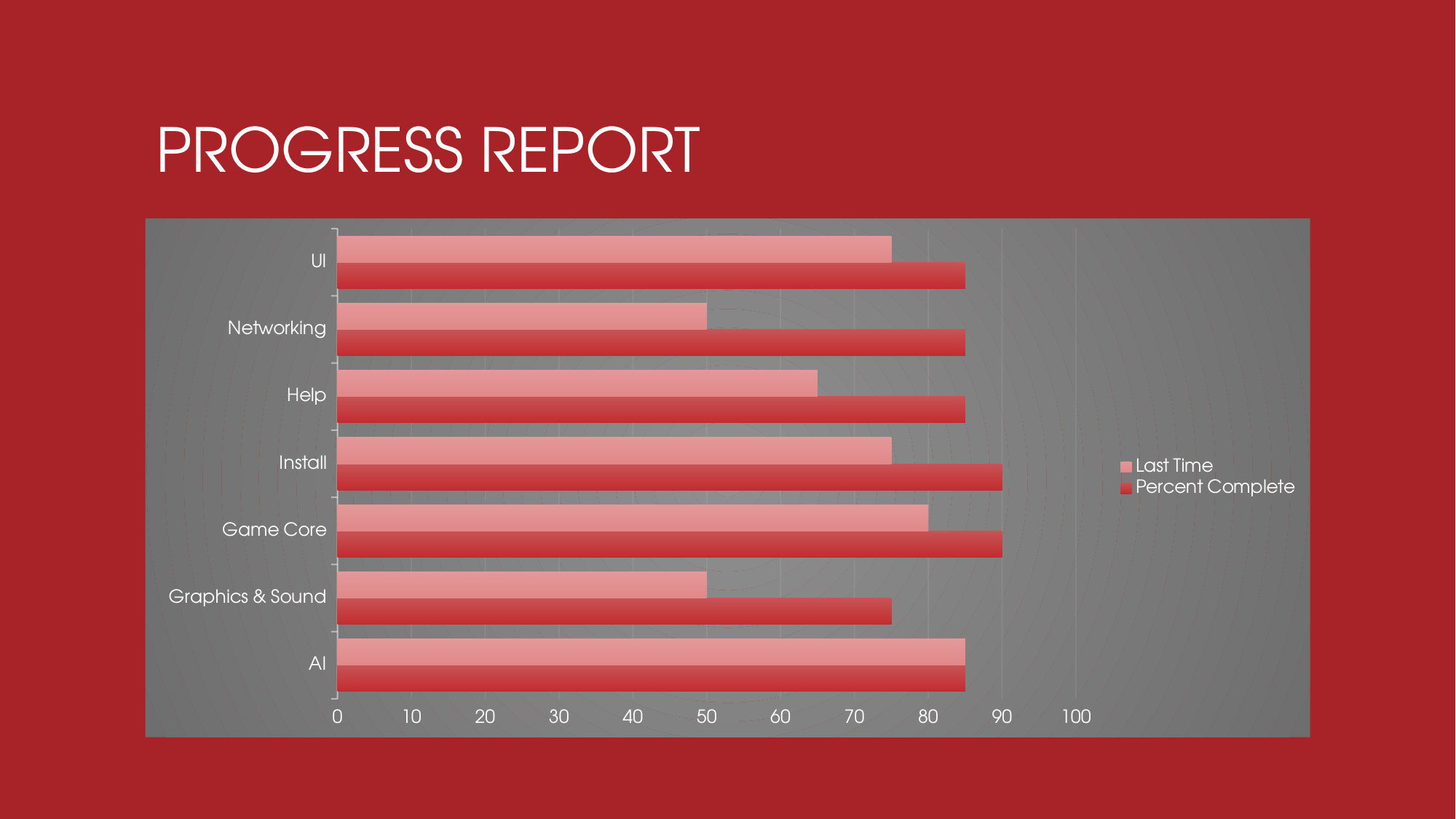

# Progress report

### Chart

| Category | Percent Complete | Last Time |
|---|---|---|
| AI | 85.0 | 85.0 |
| Graphics & Sound | 75.0 | 50.0 |
| Game Core | 90.0 | 80.0 |
| Install | 90.0 | 75.0 |
| Help | 85.0 | 65.0 |
| Networking | 85.0 | 50.0 |
| UI | 85.0 | 75.0 |